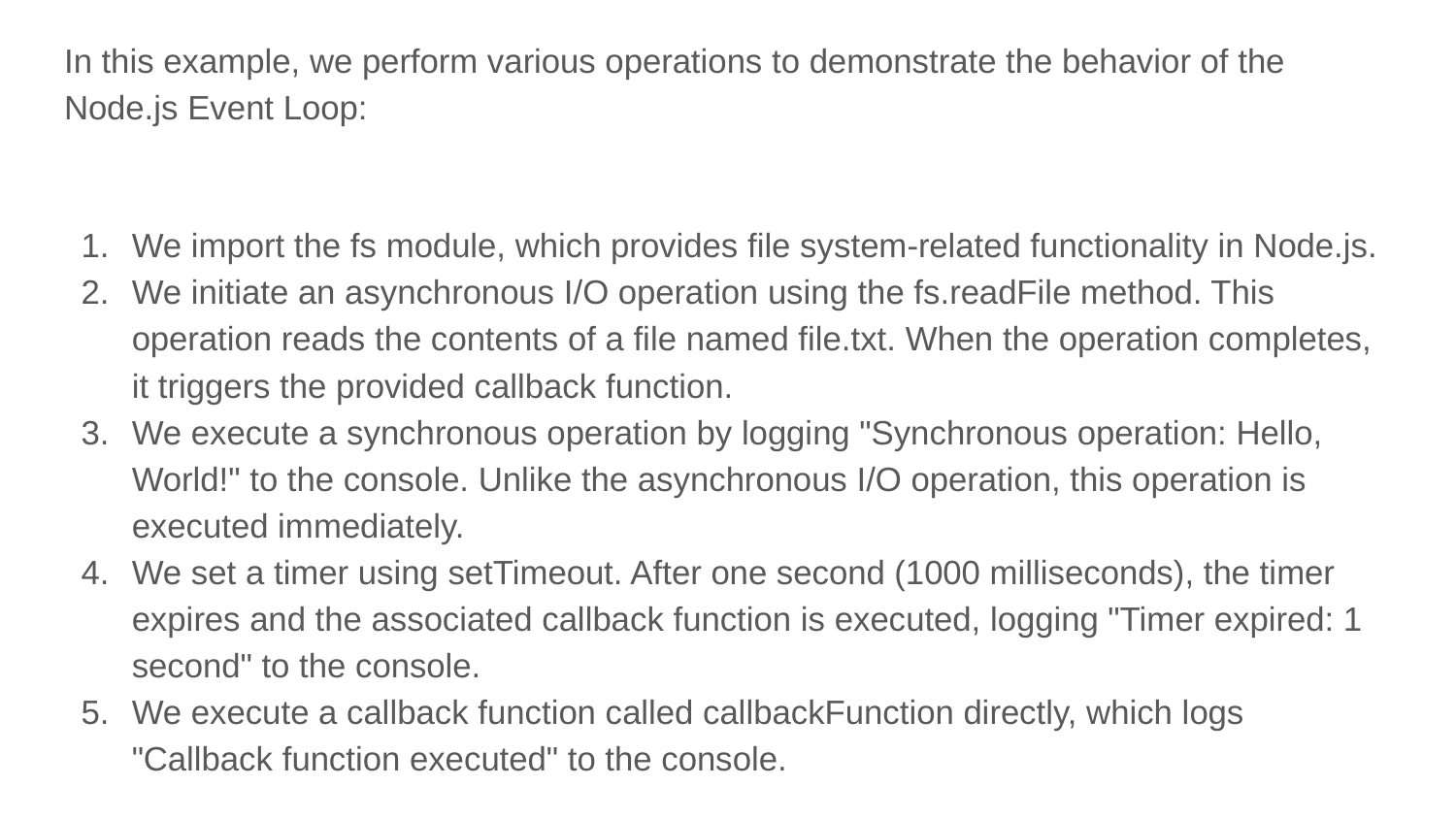

In this example, we perform various operations to demonstrate the behavior of the Node.js Event Loop:

We import the fs module, which provides file system-related functionality in Node.js.
We initiate an asynchronous I/O operation using the fs.readFile method. This operation reads the contents of a file named file.txt. When the operation completes, it triggers the provided callback function.
We execute a synchronous operation by logging "Synchronous operation: Hello, World!" to the console. Unlike the asynchronous I/O operation, this operation is executed immediately.
We set a timer using setTimeout. After one second (1000 milliseconds), the timer expires and the associated callback function is executed, logging "Timer expired: 1 second" to the console.
We execute a callback function called callbackFunction directly, which logs "Callback function executed" to the console.